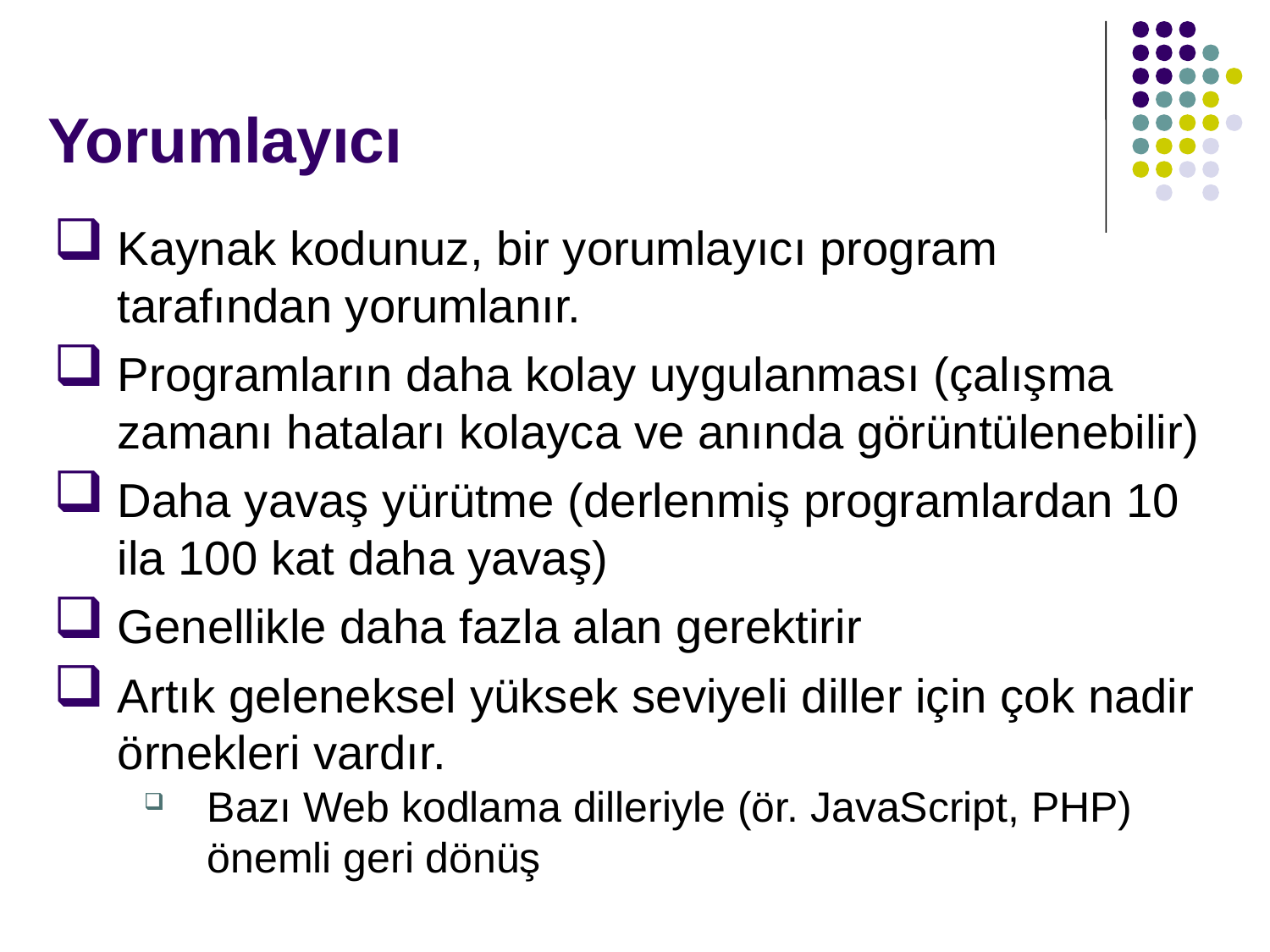

# Yorumlayıcı
Kaynak kodunuz, bir yorumlayıcı program tarafından yorumlanır.
Programların daha kolay uygulanması (çalışma zamanı hataları kolayca ve anında görüntülenebilir)
Daha yavaş yürütme (derlenmiş programlardan 10 ila 100 kat daha yavaş)
Genellikle daha fazla alan gerektirir
Artık geleneksel yüksek seviyeli diller için çok nadir örnekleri vardır.
Bazı Web kodlama dilleriyle (ör. JavaScript, PHP) önemli geri dönüş